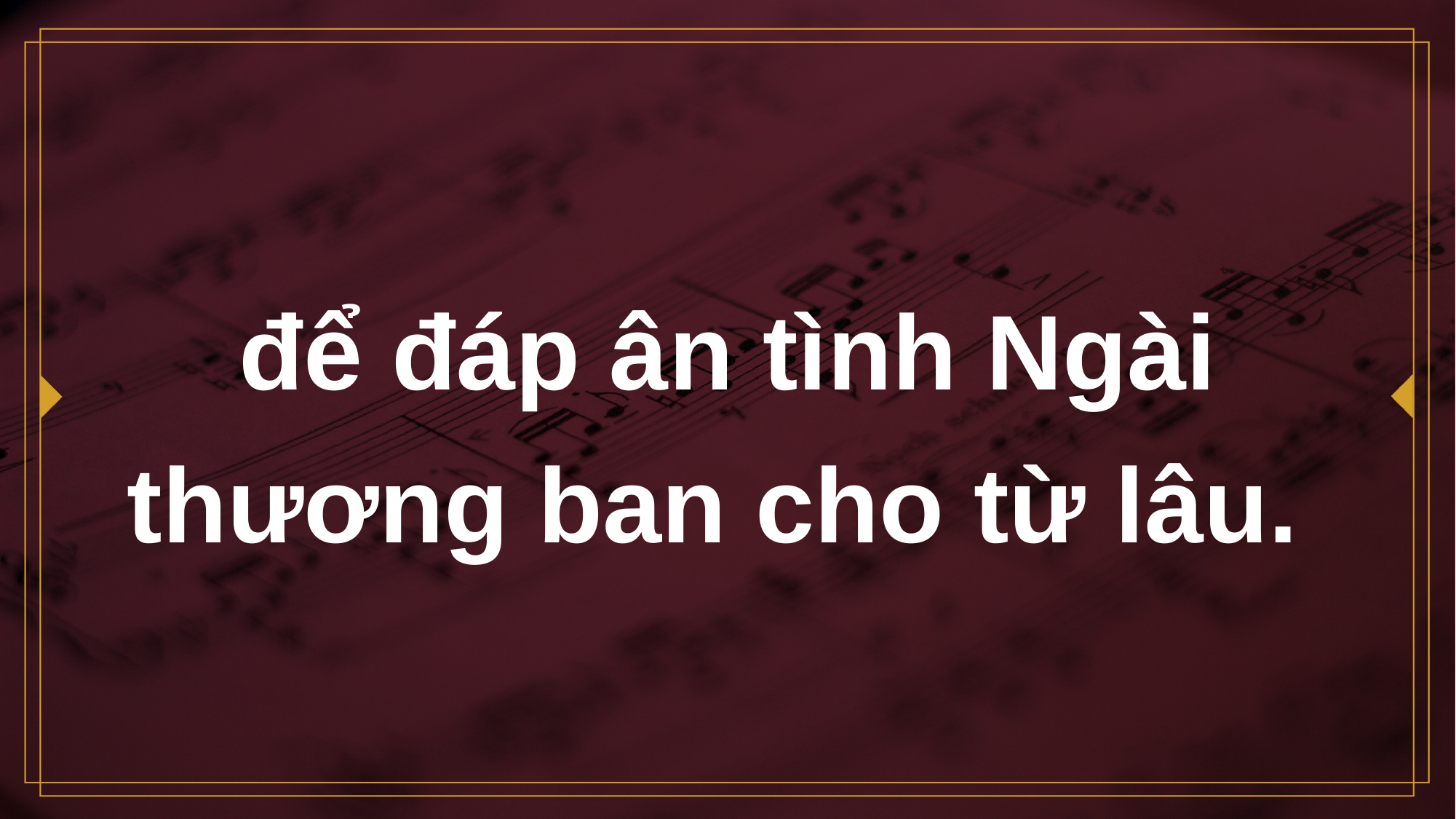

# để đáp ân tình Ngài thương ban cho từ lâu.